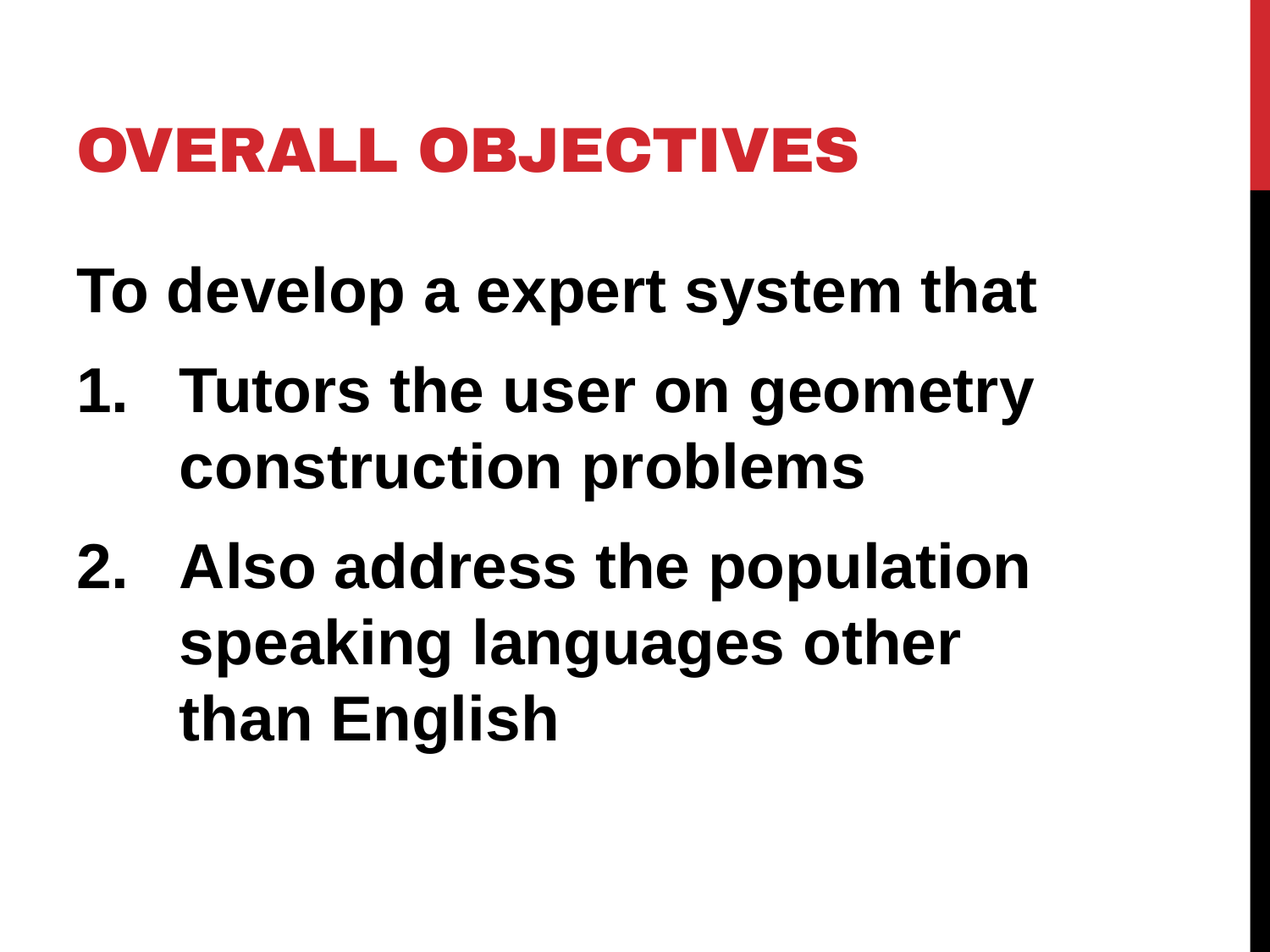

# Overall Objectives
To develop a expert system that
Tutors the user on geometry construction problems
Also address the population speaking languages other than English